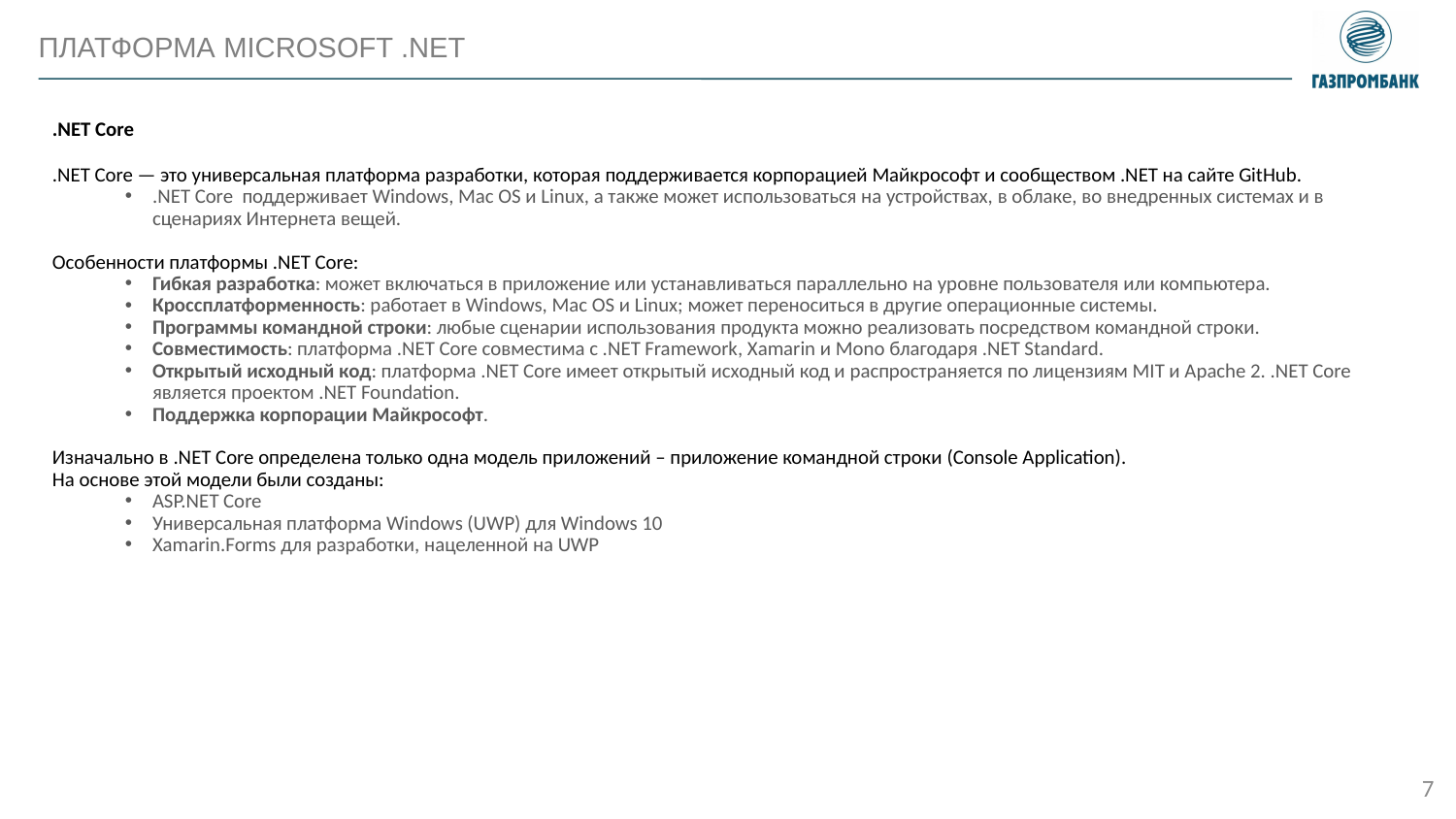

Платформа microsoft .NET
.NET Core
.NET Core — это универсальная платформа разработки, которая поддерживается корпорацией Майкрософт и сообществом .NET на сайте GitHub.
.NET Core  поддерживает Windows, Mac OS и Linux, а также может использоваться на устройствах, в облаке, во внедренных системах и в сценариях Интернета вещей.

Особенности платформы .NET Core:
Гибкая разработка: может включаться в приложение или устанавливаться параллельно на уровне пользователя или компьютера.
Кроссплатформенность: работает в Windows, Mac OS и Linux; может переноситься в другие операционные системы.
Программы командной строки: любые сценарии использования продукта можно реализовать посредством командной строки.
Совместимость: платформа .NET Core совместима с .NET Framework, Xamarin и Mono благодаря .NET Standard.
Открытый исходный код: платформа .NET Core имеет открытый исходный код и распространяется по лицензиям MIT и Apache 2. .NET Core является проектом .NET Foundation.
Поддержка корпорации Майкрософт.

Изначально в .NET Core определена только одна модель приложений – приложение командной строки (Console Application).
На основе этой модели были созданы:
ASP.NET Core
Универсальная платформа Windows (UWP) для Windows 10
Xamarin.Forms для разработки, нацеленной на UWP
7